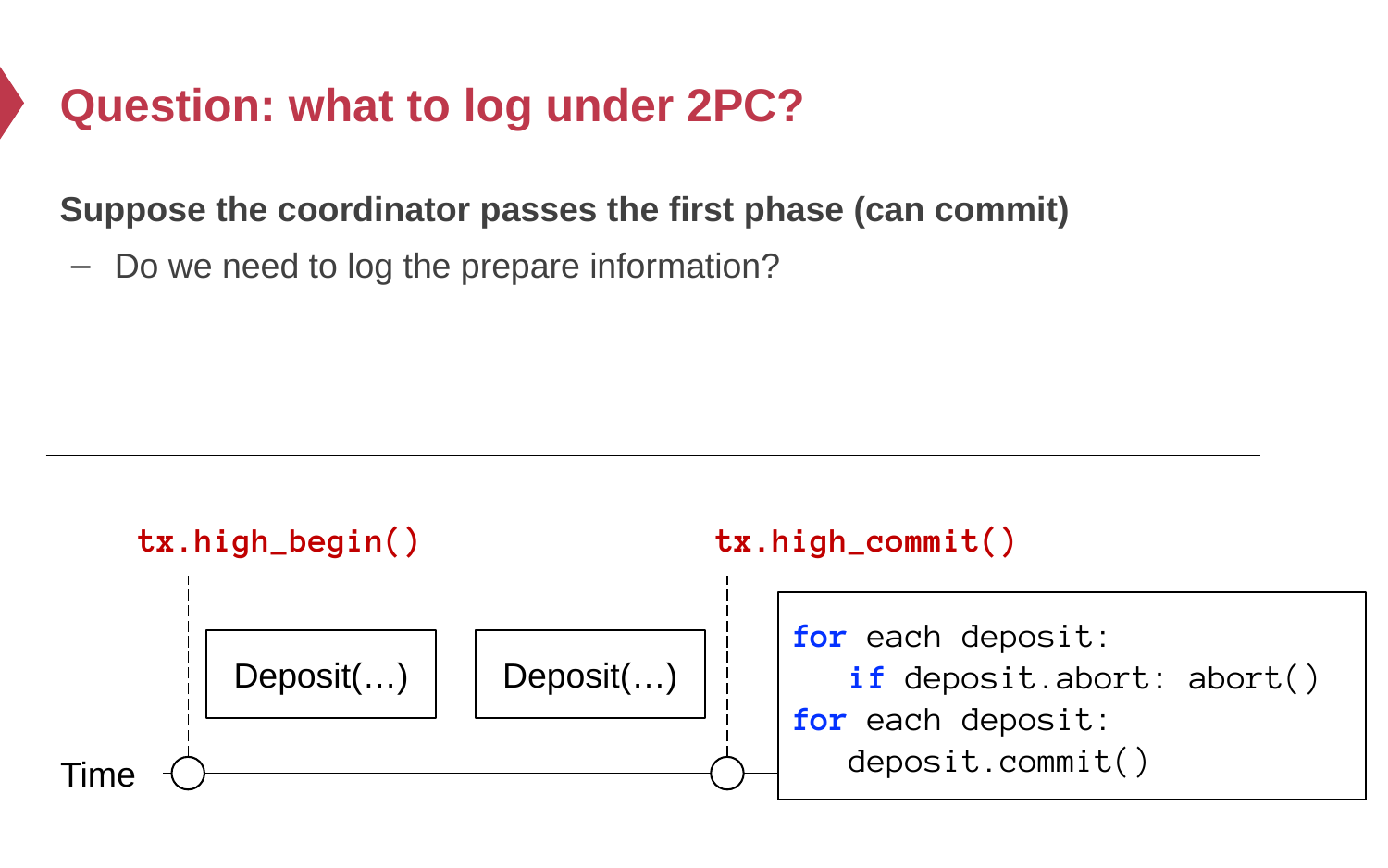

# Question: what to log under 2PC?
Suppose the coordinator passes the first phase (can commit)
Do we need to log the prepare information?

 tx.high_begin()
 tx.high_commit()
for each deposit:
   if deposit.abort: abort()
for each deposit:
   deposit.commit()
Deposit(…)
Deposit(…)
Time

45